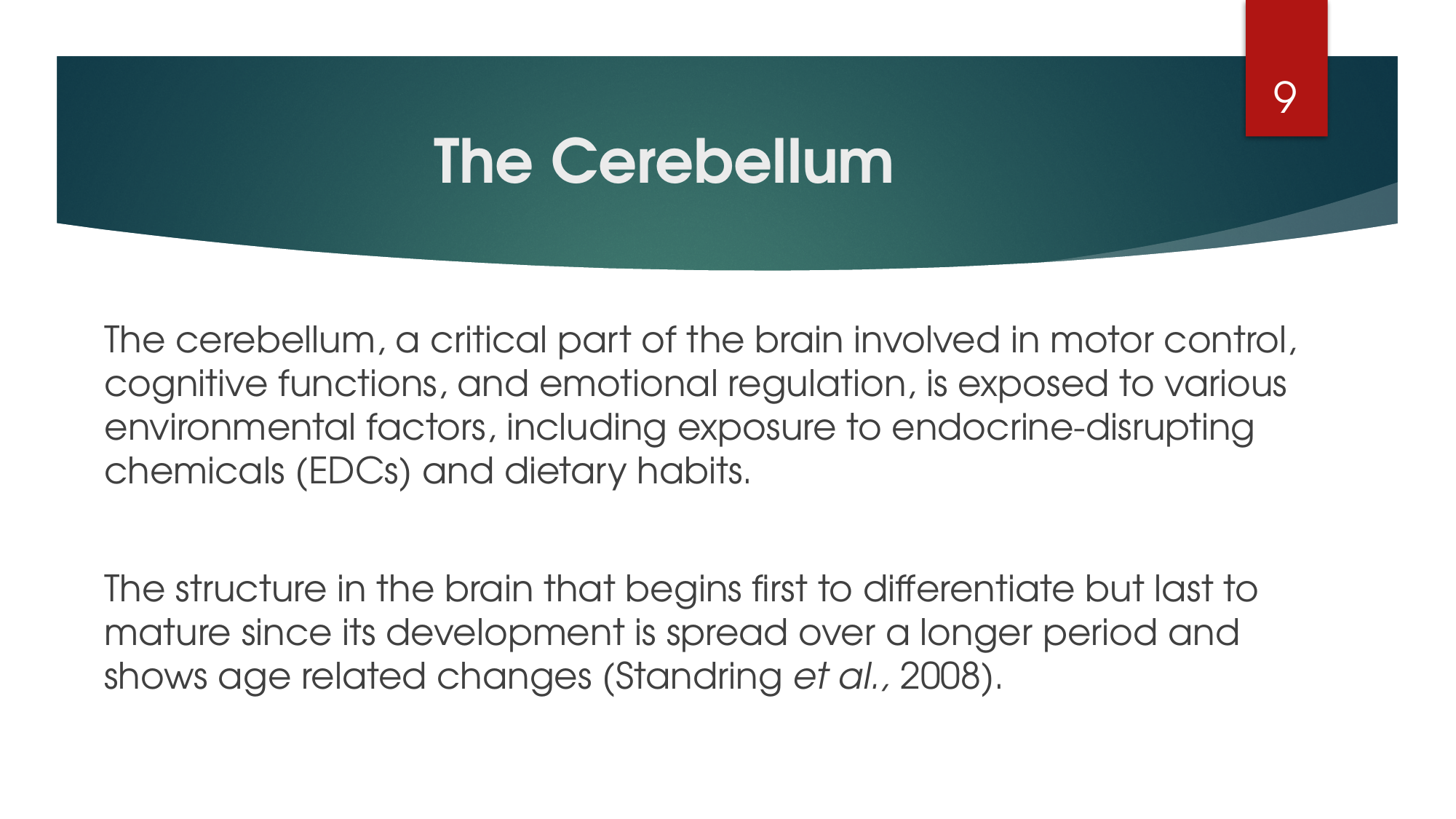

9
# The Cerebellum
The cerebellum, a critical part of the brain involved in motor control, cognitive functions, and emotional regulation, is exposed to various environmental factors, including exposure to endocrine-disrupting chemicals (EDCs) and dietary habits.

The structure in the brain that begins first to differentiate but last to mature since its development is spread over a longer period and shows age related changes (Standring et al., 2008).